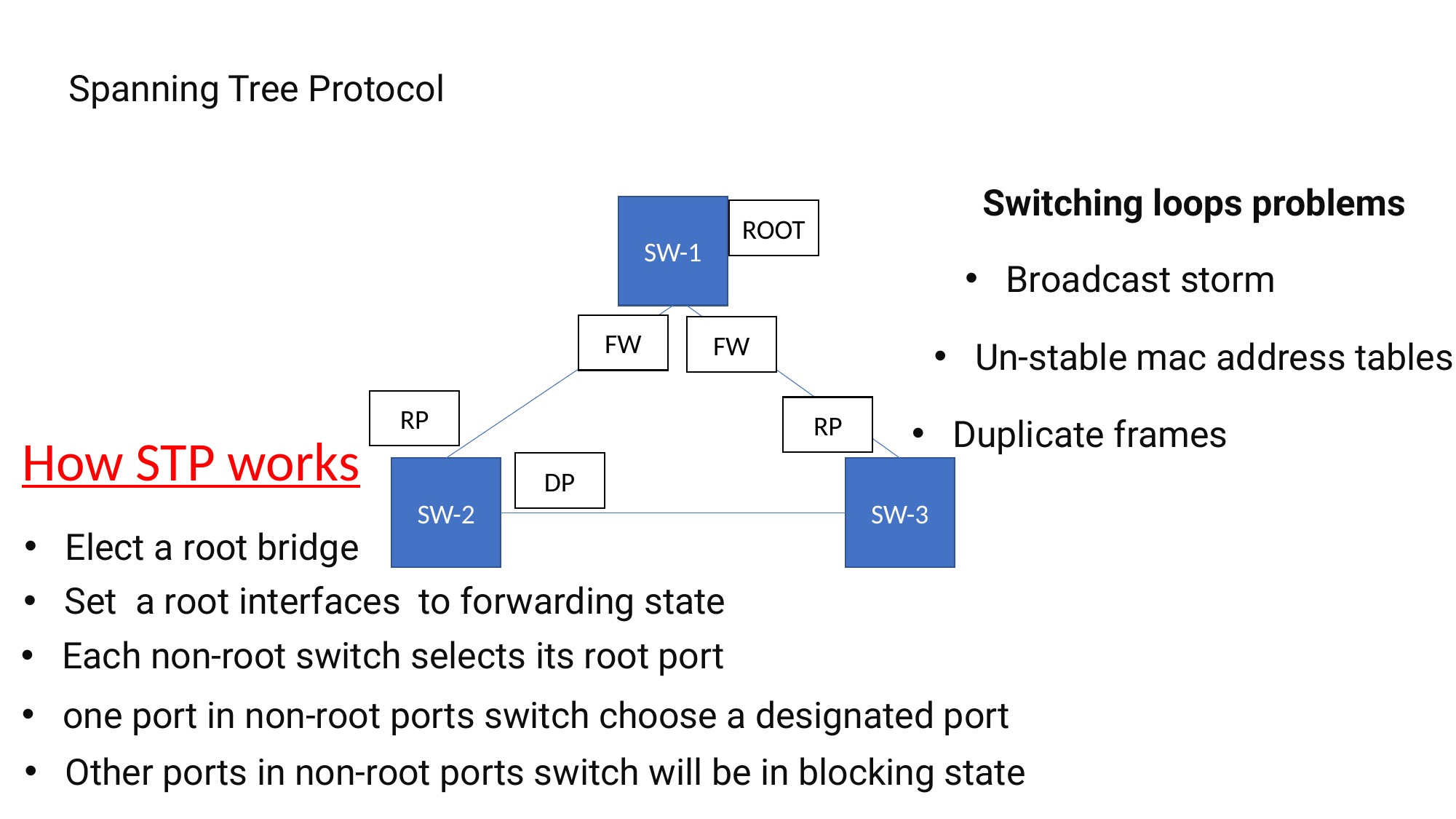

Spanning Tree Protocol
Switching loops problems
SW-1
ROOT
Broadcast storm
FW
FW
Un-stable mac address tables
RP
RP
Duplicate frames
How STP works
DP
SW-2
SW-3
Elect a root bridge
Set  a root interfaces  to forwarding state
Each non-root switch selects its root port
one port in non-root ports switch choose a designated port
Other ports in non-root ports switch will be in blocking state